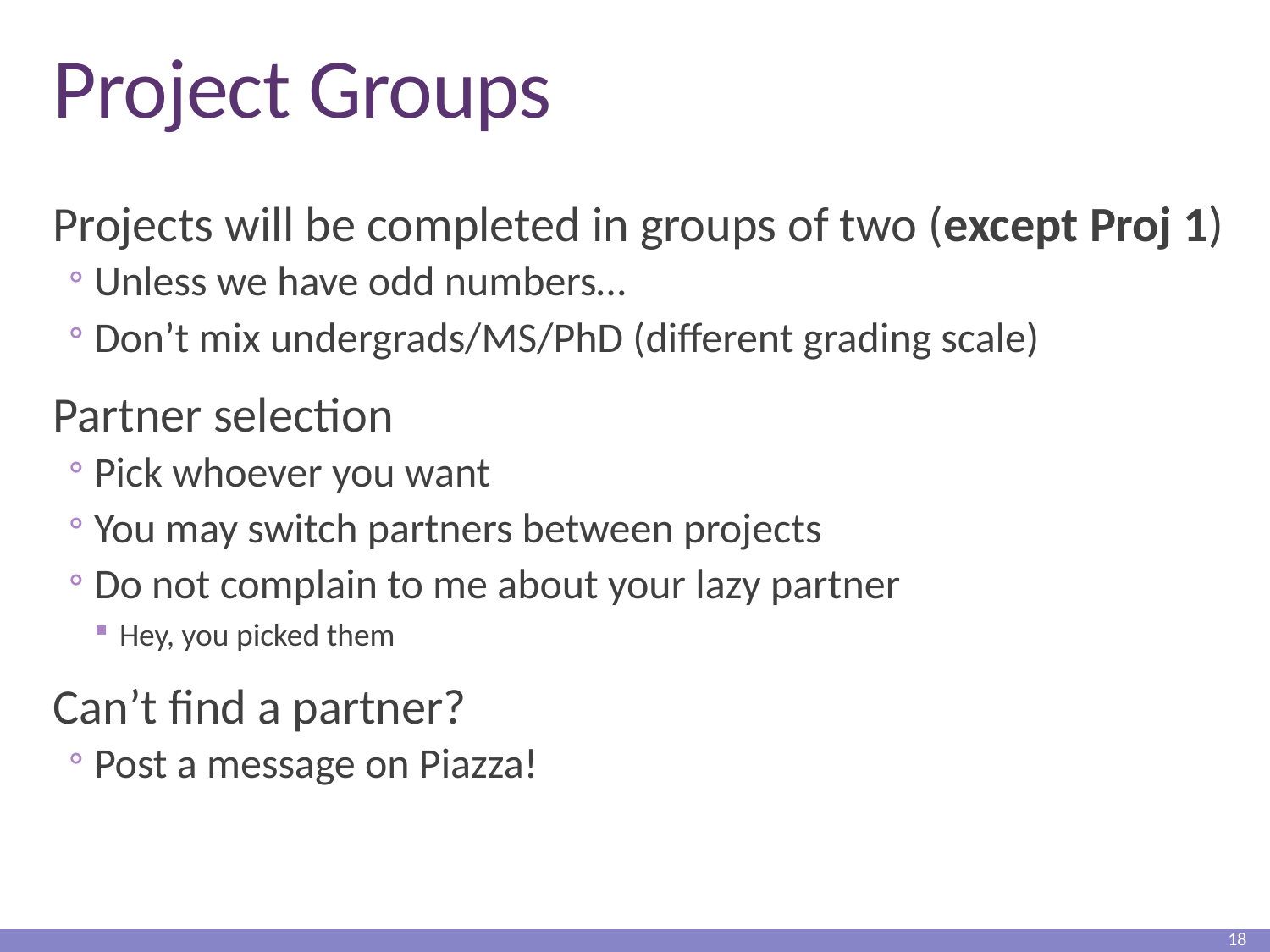

# Project Groups
Projects will be completed in groups of two (except Proj 1)
Unless we have odd numbers…
Don’t mix undergrads/MS/PhD (different grading scale)
Partner selection
Pick whoever you want
You may switch partners between projects
Do not complain to me about your lazy partner
Hey, you picked them
Can’t find a partner?
Post a message on Piazza!
18